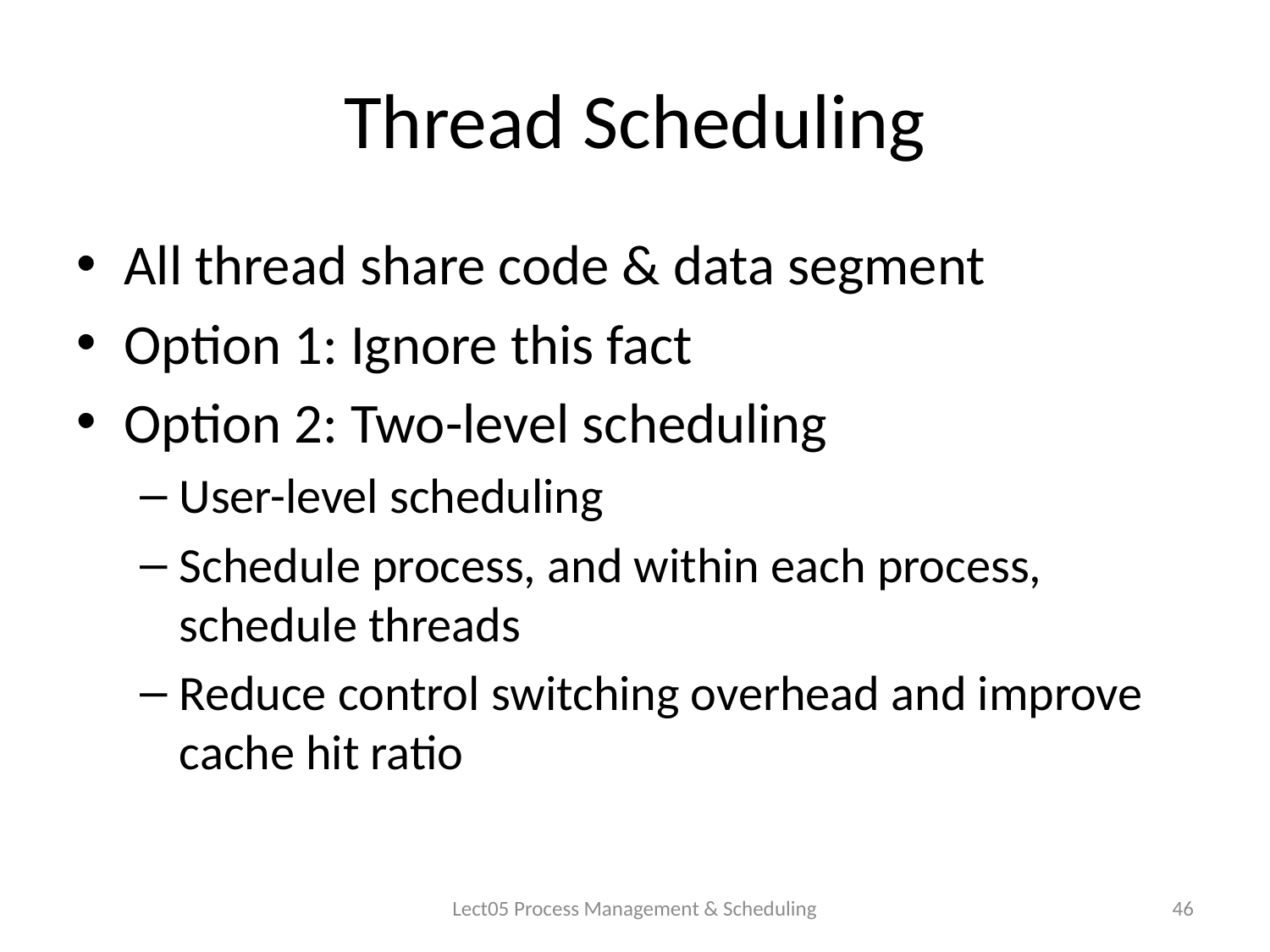

# Thread Scheduling
All thread share code & data segment
Option 1: Ignore this fact
Option 2: Two-level scheduling
User-level scheduling
Schedule process, and within each process, schedule threads
Reduce control switching overhead and improve cache hit ratio
Lect05 Process Management & Scheduling
46